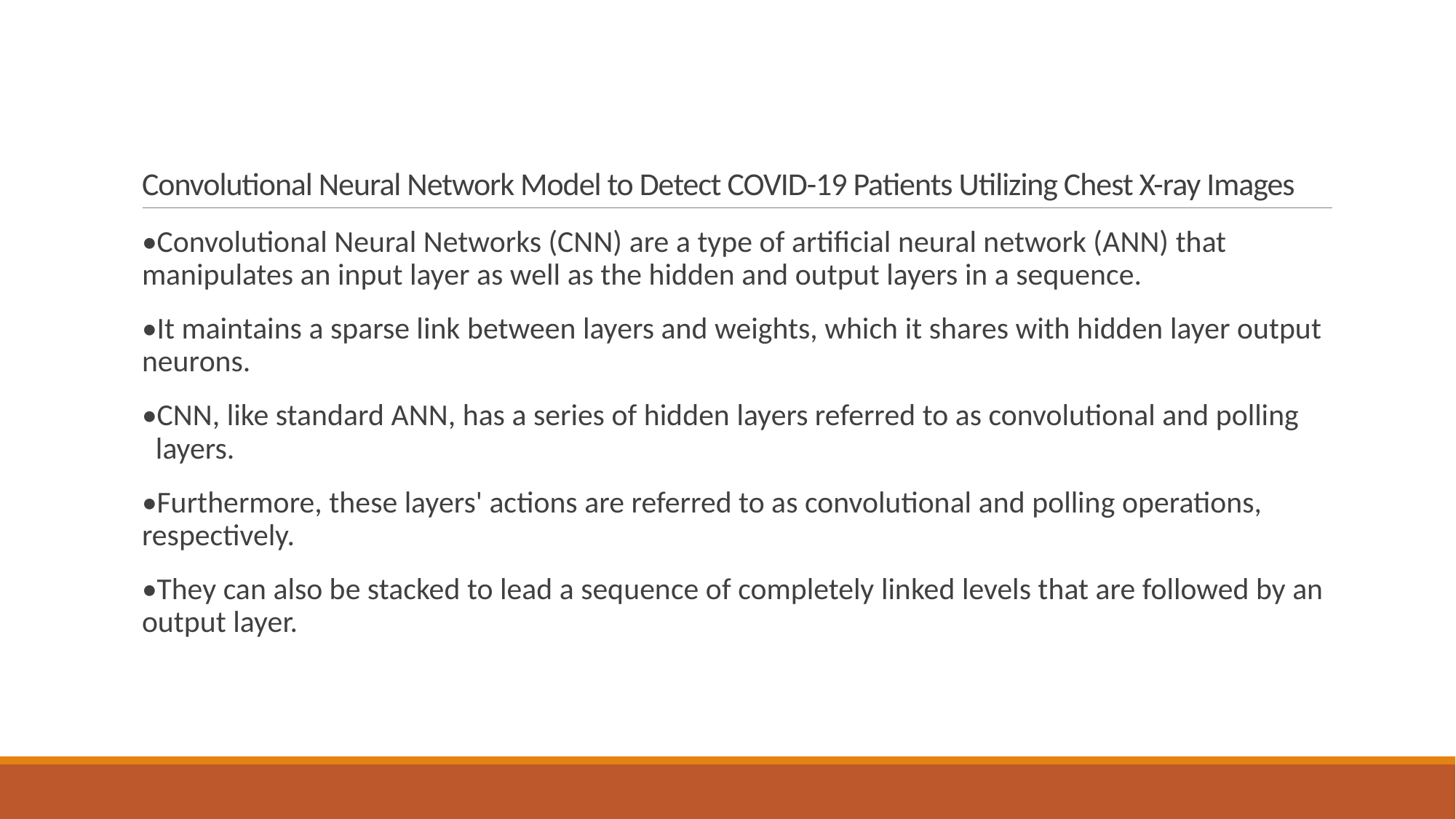

# Convolutional Neural Network Model to Detect COVID-19 Patients Utilizing Chest X-ray Images
•Convolutional Neural Networks (CNN) are a type of artificial neural network (ANN) that               manipulates an input layer as well as the hidden and output layers in a sequence.
•It maintains a sparse link between layers and weights, which it shares with hidden layer output  neurons.
•CNN, like standard ANN, has a series of hidden layers referred to as convolutional and polling       layers.
•Furthermore, these layers' actions are referred to as convolutional and polling operations,           respectively.
•They can also be stacked to lead a sequence of completely linked levels that are followed by an output layer.